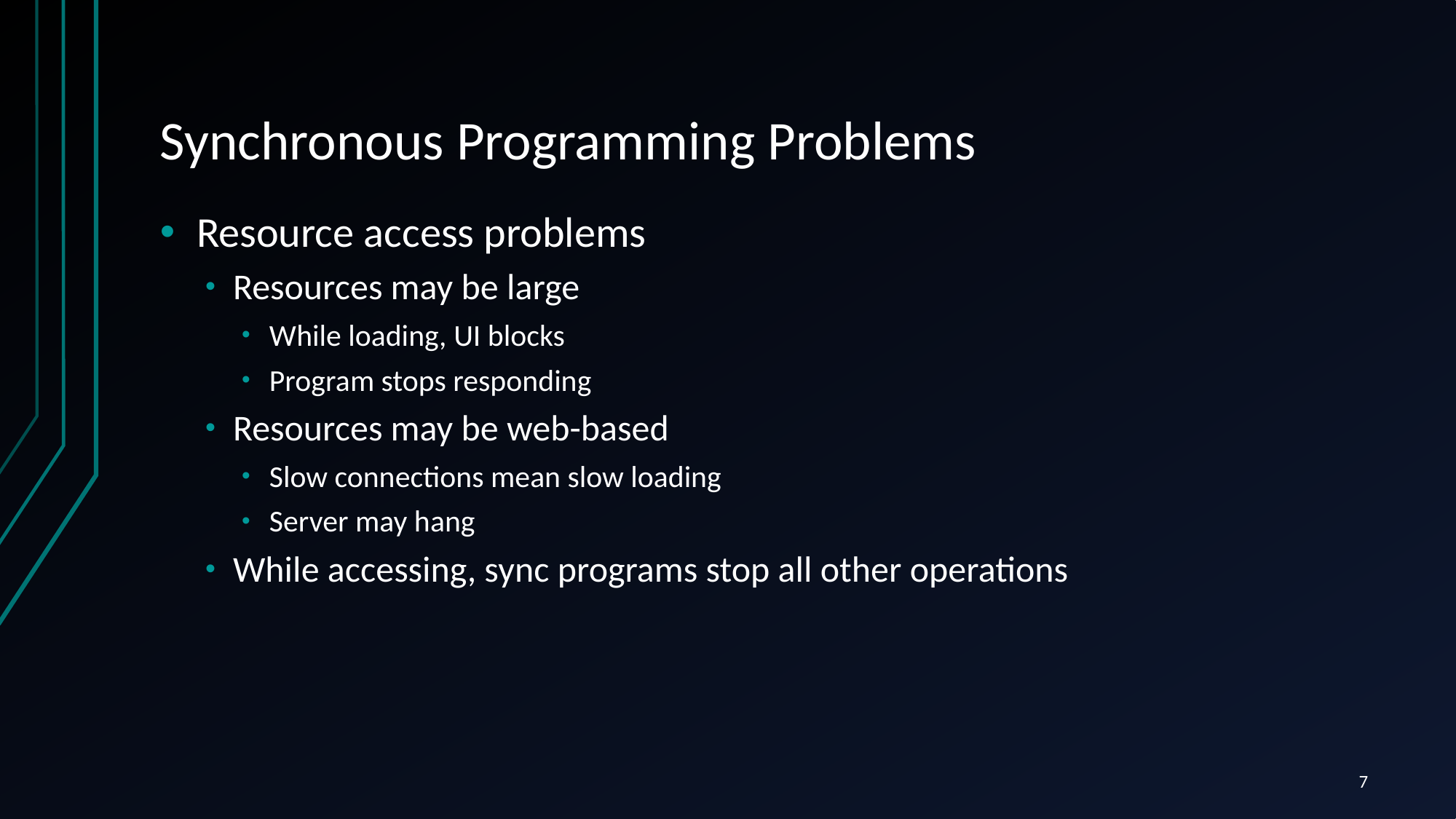

# Synchronous Programming Problems
Resource access problems
Resources may be large
While loading, UI blocks
Program stops responding
Resources may be web-based
Slow connections mean slow loading
Server may hang
While accessing, sync programs stop all other operations
7